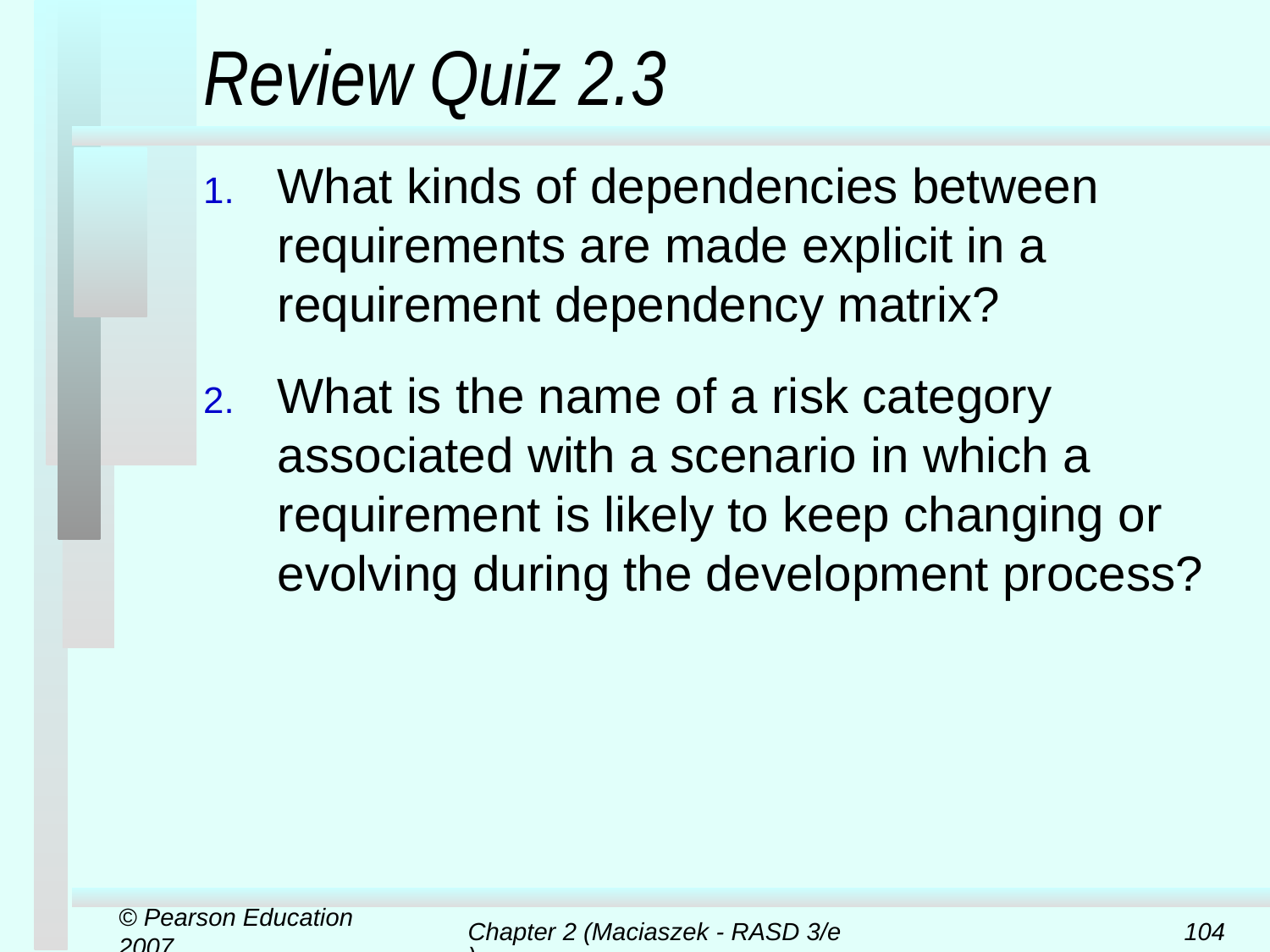

# Review Quiz 2.3
What kinds of dependencies between requirements are made explicit in a requirement dependency matrix?
What is the name of a risk category associated with a scenario in which a requirement is likely to keep changing or evolving during the development process?
© Pearson Education 2007
Chapter 2 (Maciaszek - RASD 3/e)
104